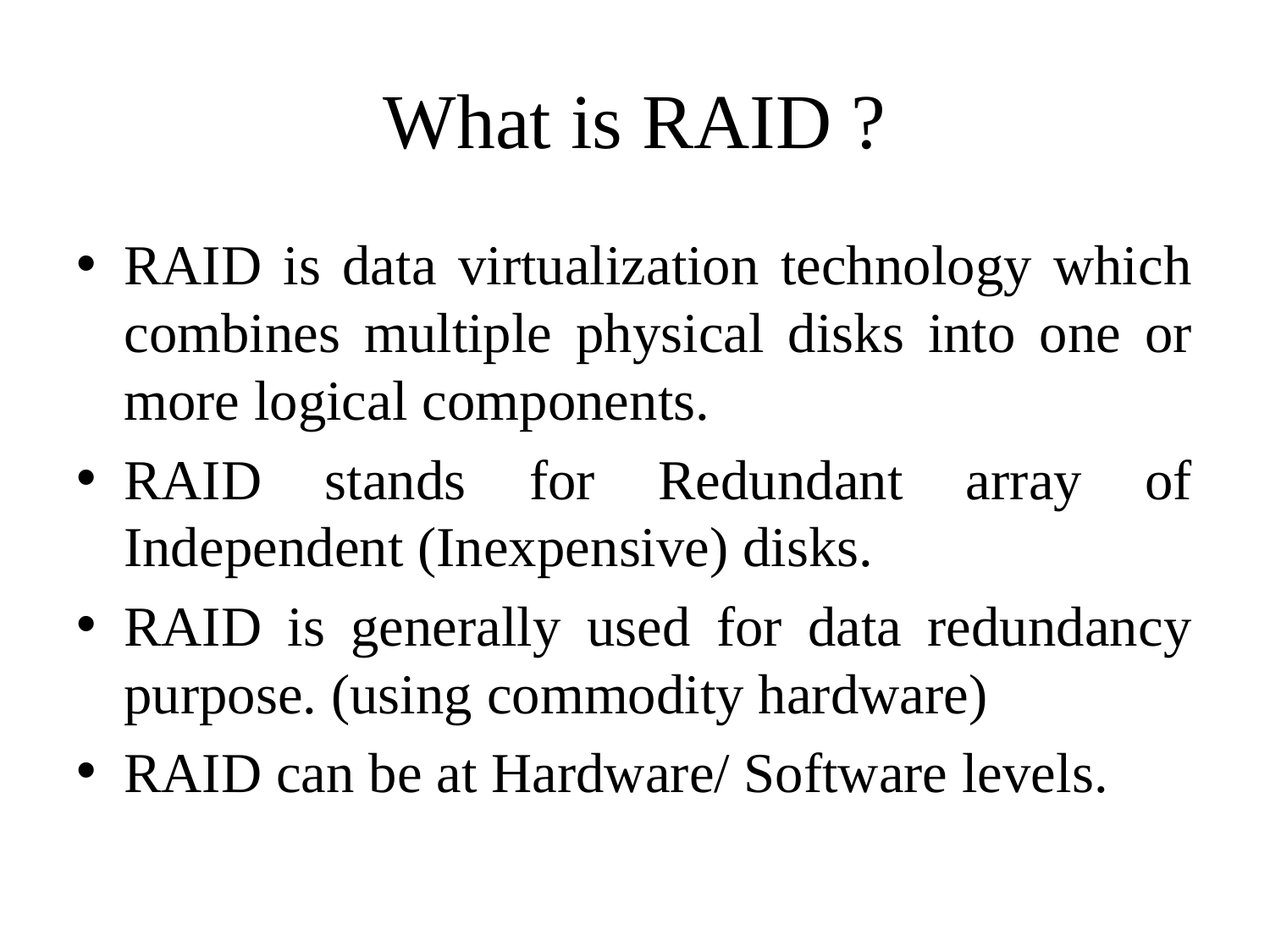

# What is RAID ?
RAID is data virtualization technology which combines multiple physical disks into one or more logical components.
RAID stands for Redundant array of Independent (Inexpensive) disks.
RAID is generally used for data redundancy purpose. (using commodity hardware)
RAID can be at Hardware/ Software levels.